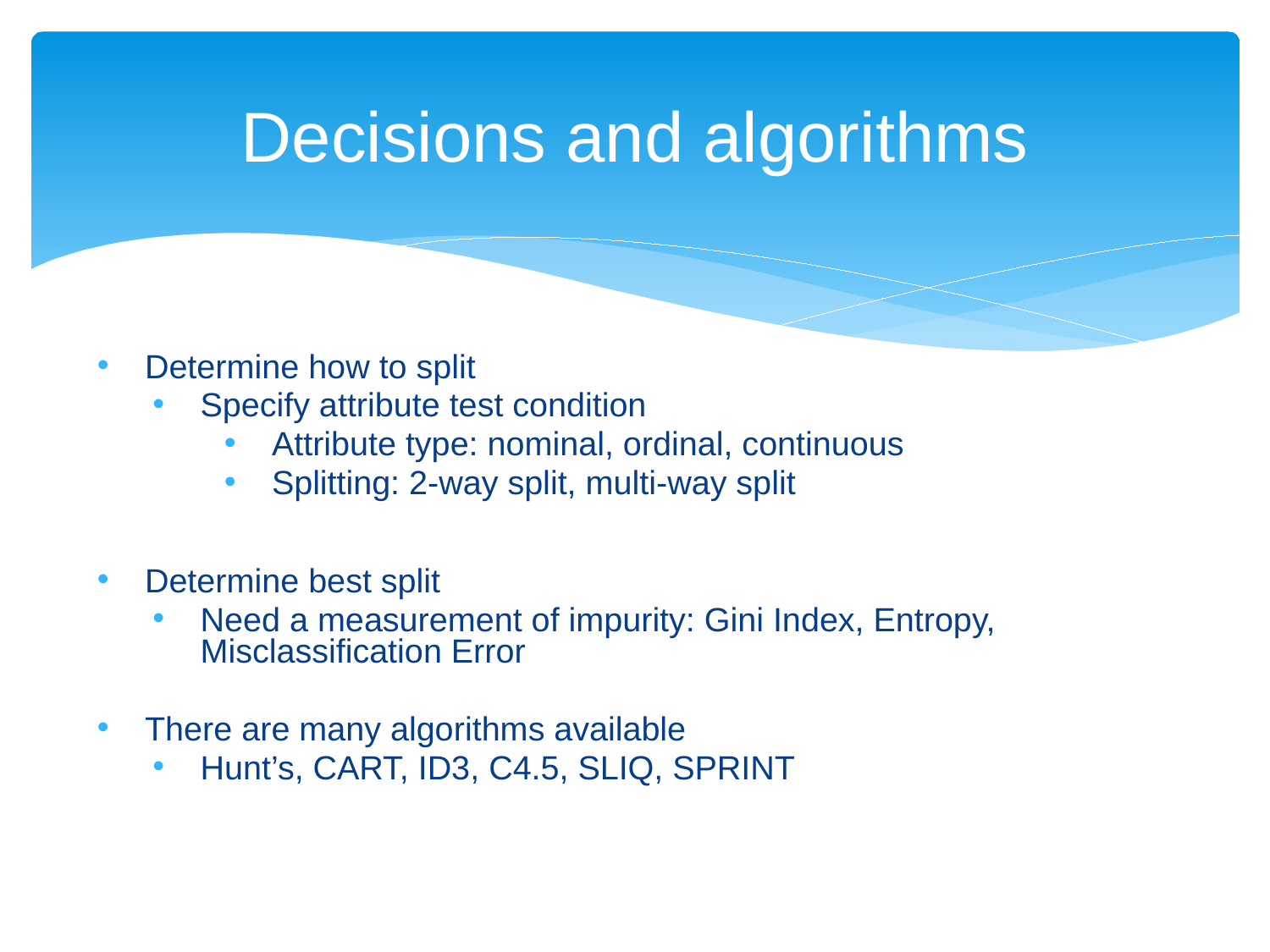

# Decisions and algorithms
Determine how to split
Specify attribute test condition
Attribute type: nominal, ordinal, continuous
Splitting: 2-way split, multi-way split

Determine best split
Need a measurement of impurity: Gini Index, Entropy, Misclassification Error

There are many algorithms available
Hunt’s, CART, ID3, C4.5, SLIQ, SPRINT